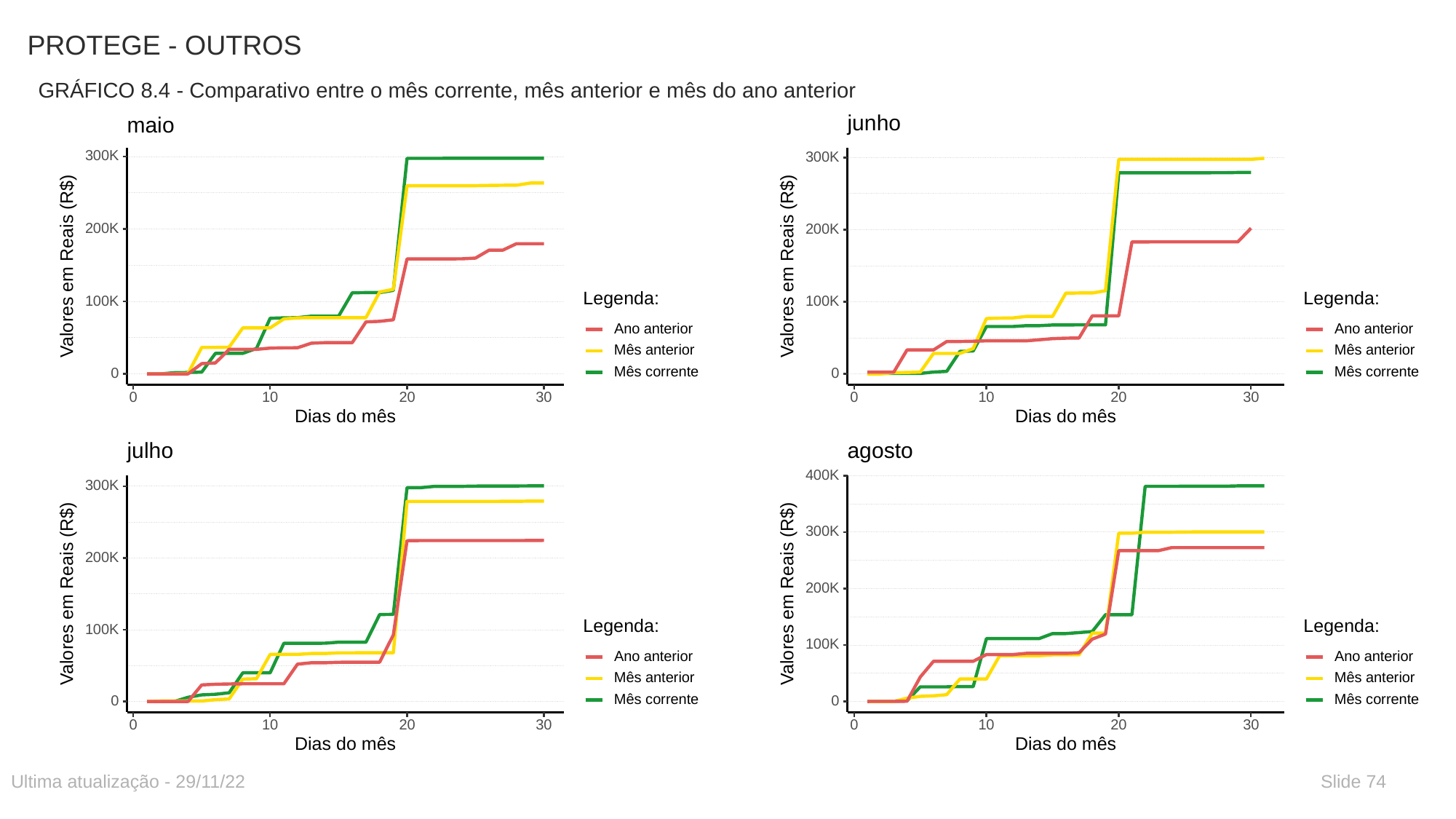

# PROTEGE - OUTROS
GRÁFICO 8.4 - Comparativo entre o mês corrente, mês anterior e mês do ano anterior

maio

300K

200K

 Valores em Reais (R$)

Legenda:

100K

Ano anterior

Mês anterior

Mês corrente
0

30
0
10
20
Dias do mês

junho

300K

200K

 Valores em Reais (R$)

Legenda:

100K

Ano anterior

Mês anterior

Mês corrente
0

30
0
10
20
Dias do mês

julho

300K

200K

 Valores em Reais (R$)

Legenda:

100K

Ano anterior

Mês anterior

Mês corrente
0

30
0
10
20
Dias do mês

agosto
400K

300K

200K
 Valores em Reais (R$)

Legenda:

100K

Ano anterior

Mês anterior

Mês corrente
0

30
0
10
20
Dias do mês
Ultima atualização - 29/11/22
Slide 74